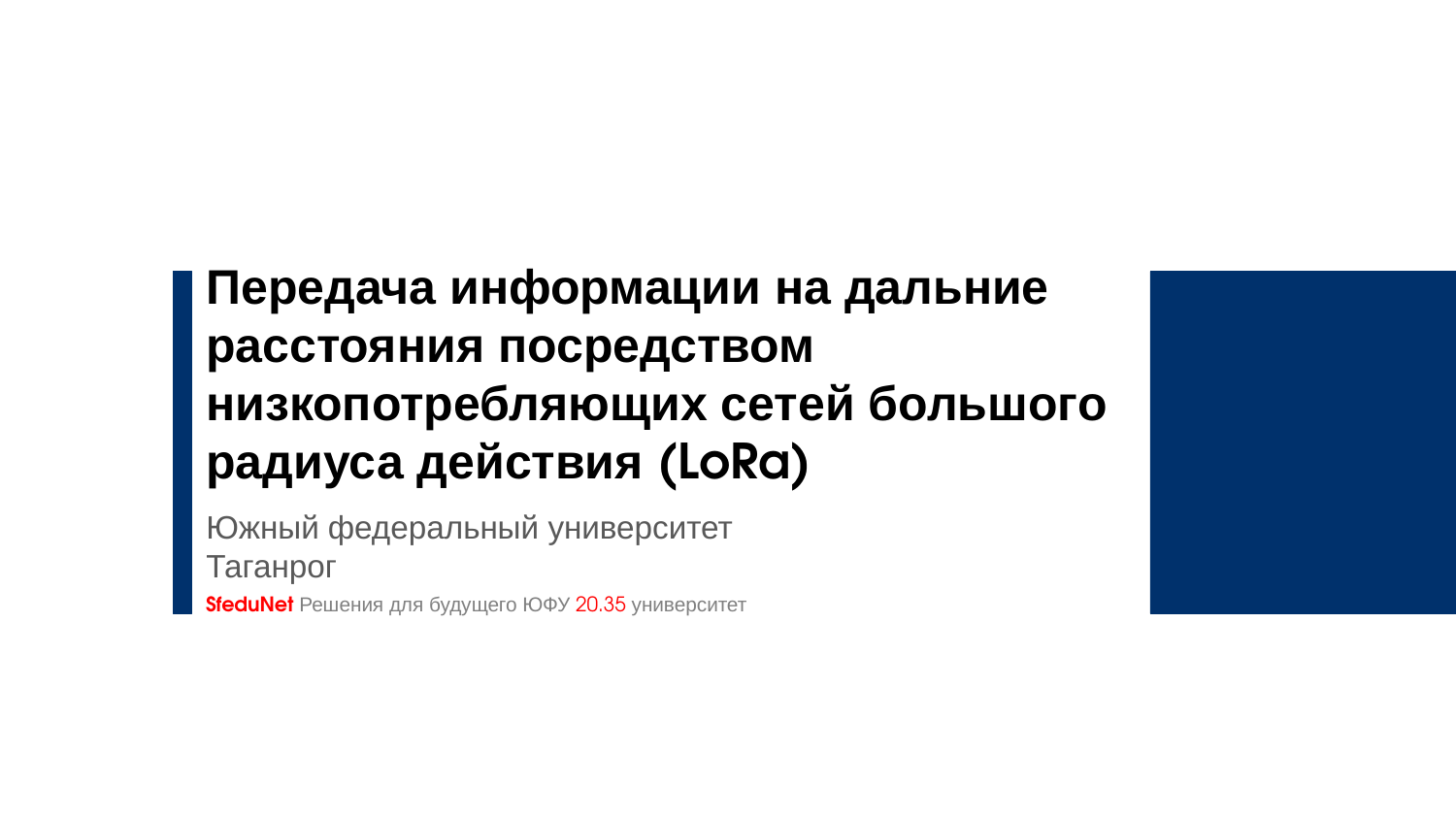

# Передача информации на дальние расстояния посредством низкопотребляющих сетей большого радиуса действия (LoRa)

Южный федеральный университет
Таганрог
SfeduNet Решения для будущего ЮФУ 20.35 университет